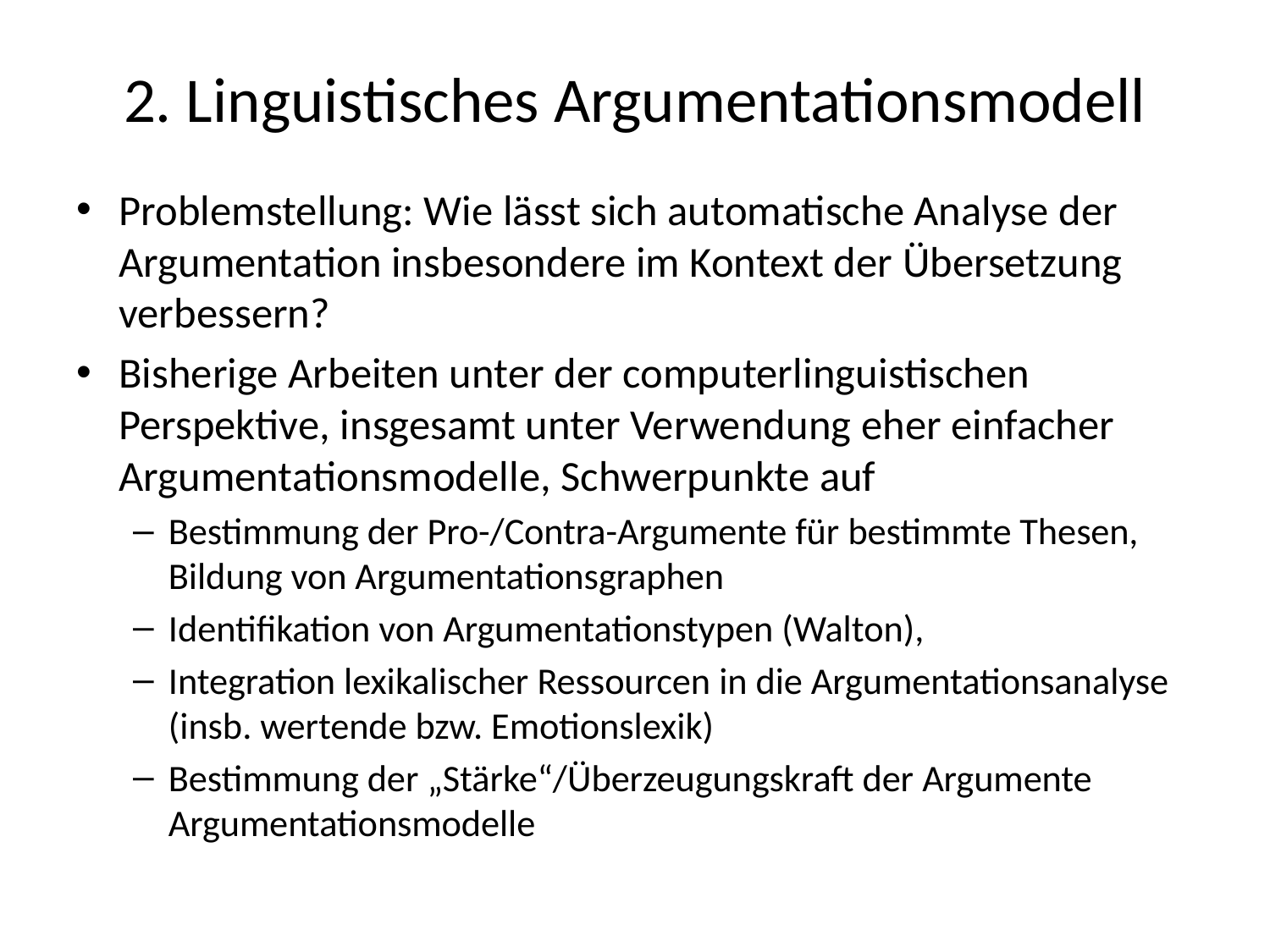

# 2. Linguistisches Argumentationsmodell
Problemstellung: Wie lässt sich automatische Analyse der Argumentation insbesondere im Kontext der Übersetzung verbessern?
Bisherige Arbeiten unter der computerlinguistischen Perspektive, insgesamt unter Verwendung eher einfacher Argumentationsmodelle, Schwerpunkte auf
Bestimmung der Pro-/Contra-Argumente für bestimmte Thesen, Bildung von Argumentationsgraphen
Identifikation von Argumentationstypen (Walton),
Integration lexikalischer Ressourcen in die Argumentationsanalyse (insb. wertende bzw. Emotionslexik)
Bestimmung der „Stärke“/Überzeugungskraft der Argumente Argumentationsmodelle